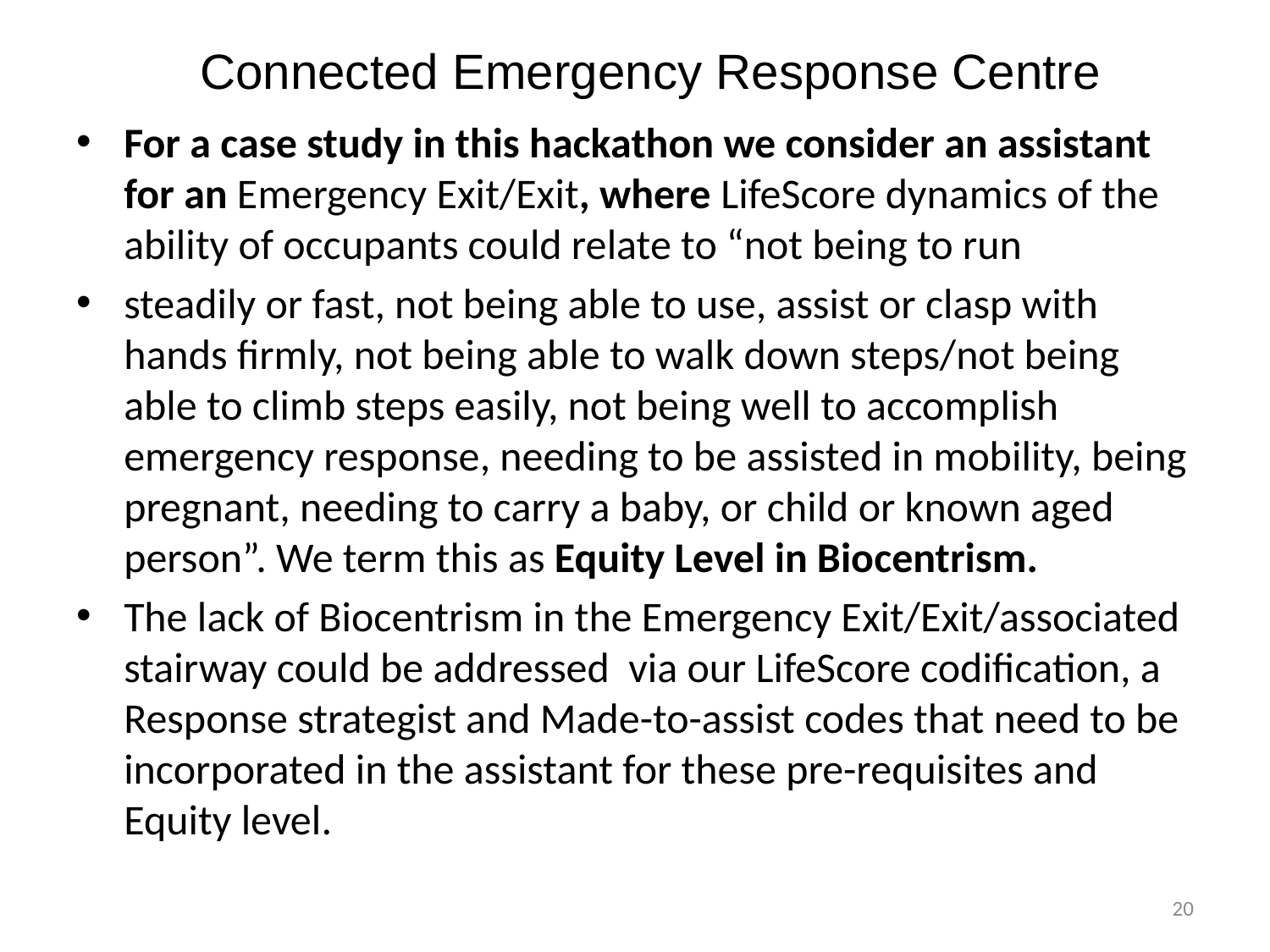

# Connected Emergency Response Centre
For a case study in this hackathon we consider an assistant for an Emergency Exit/Exit, where LifeScore dynamics of the ability of occupants could relate to “not being to run
steadily or fast, not being able to use, assist or clasp with hands firmly, not being able to walk down steps/not being able to climb steps easily, not being well to accomplish emergency response, needing to be assisted in mobility, being pregnant, needing to carry a baby, or child or known aged person”. We term this as Equity Level in Biocentrism.
The lack of Biocentrism in the Emergency Exit/Exit/associated stairway could be addressed  via our LifeScore codification, a Response strategist and Made-to-assist codes that need to be incorporated in the assistant for these pre-requisites and Equity level.

 20